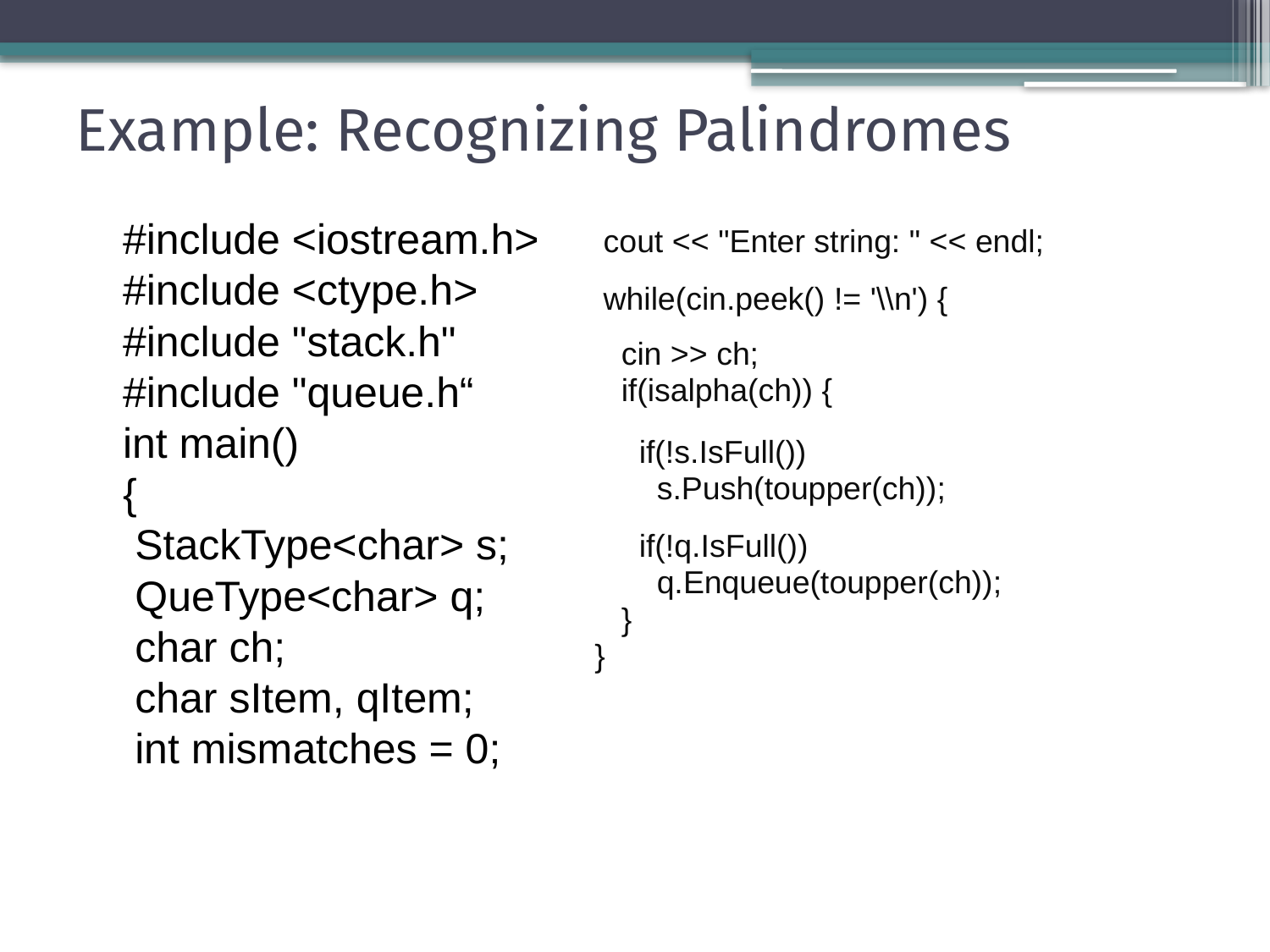

# Example: Recognizing Palindromes
#include <iostream.h>
#include <ctype.h>
#include "stack.h"
#include "queue.h“
int main()
{
 StackType<char> s;
 QueType<char> q;
 char ch;
 char sItem, qItem;
 int mismatches = 0;

 cout << "Enter string: " << endl;

 while(cin.peek() != '\\n') {

   cin >> ch;
   if(isalpha(ch)) {

     if(!s.IsFull())
       s.Push(toupper(ch));

     if(!q.IsFull())
       q.Enqueue(toupper(ch));
   }
}